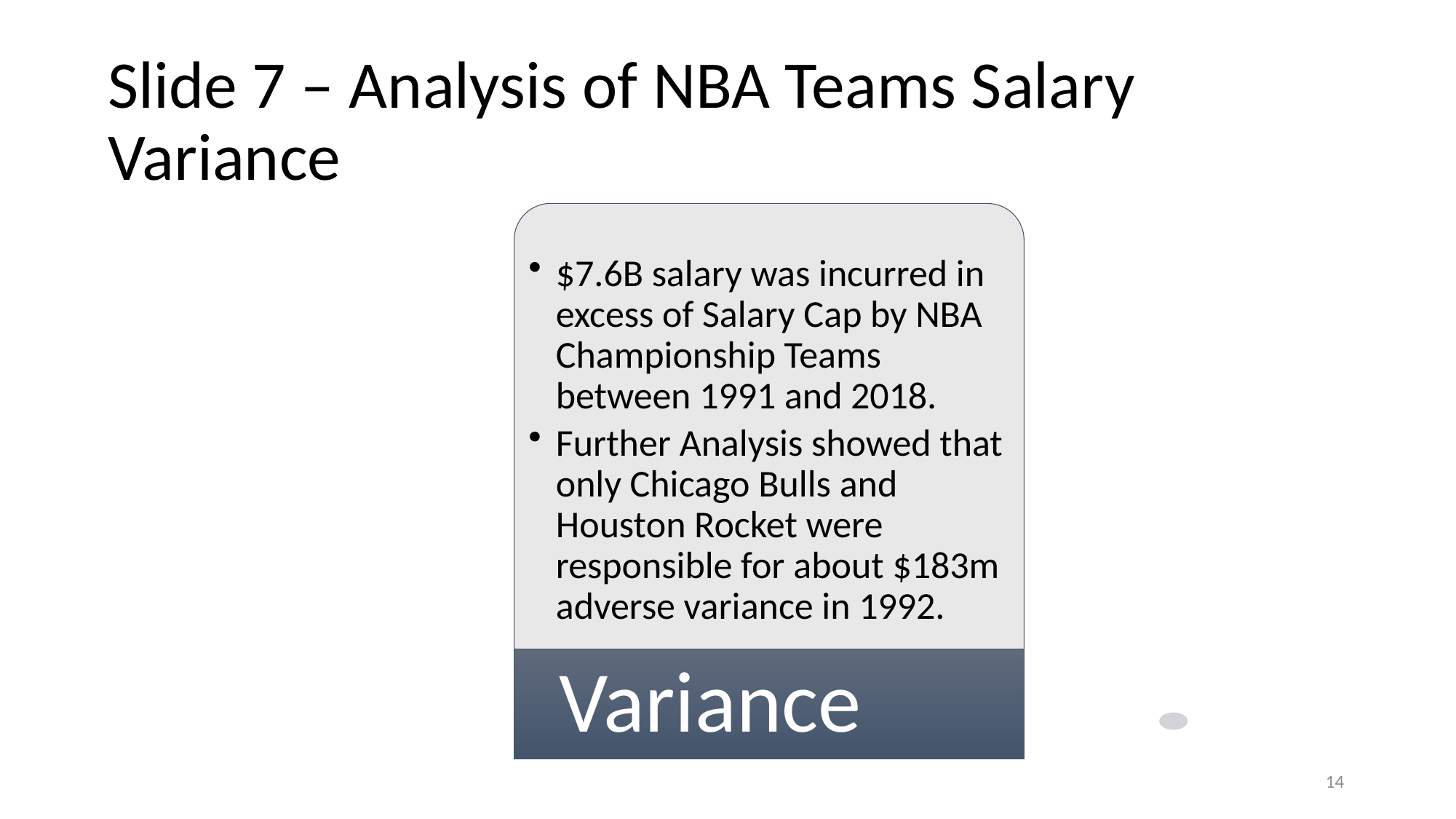

# Slide 7 – Analysis of NBA Teams Salary Variance
$7.6B salary was incurred in excess of Salary Cap by NBA Championship Teams between 1991 and 2018.
Further Analysis showed that only Chicago Bulls and Houston Rocket were responsible for about $183m adverse variance in 1992.
 Variance
14